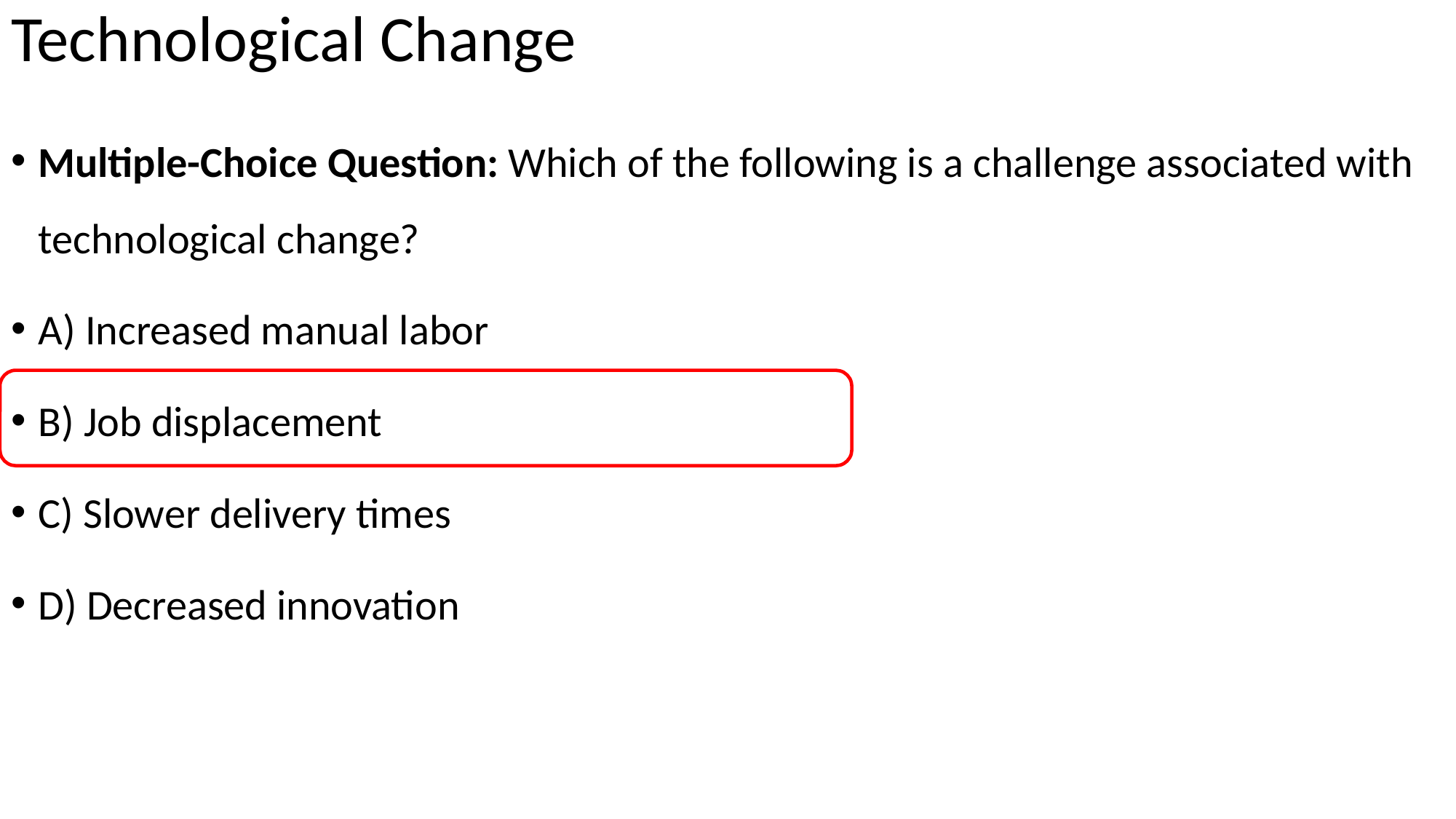

# Technological Change
Multiple-Choice Question: Which of the following is a challenge associated with technological change?
A) Increased manual labor
B) Job displacement
C) Slower delivery times
D) Decreased innovation